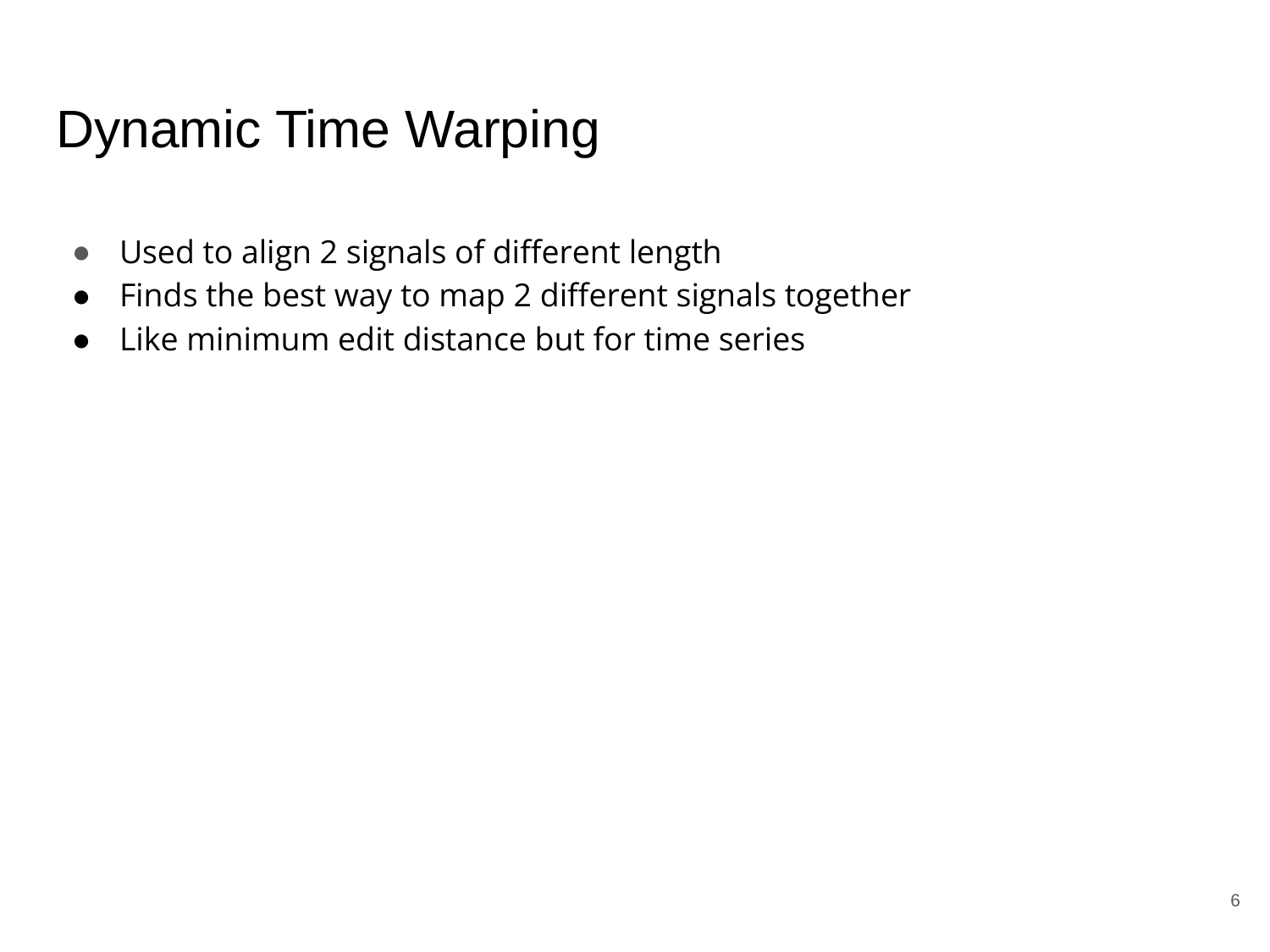

# Dynamic Time Warping
Used to align 2 signals of different length
Finds the best way to map 2 different signals together
Like minimum edit distance but for time series
6